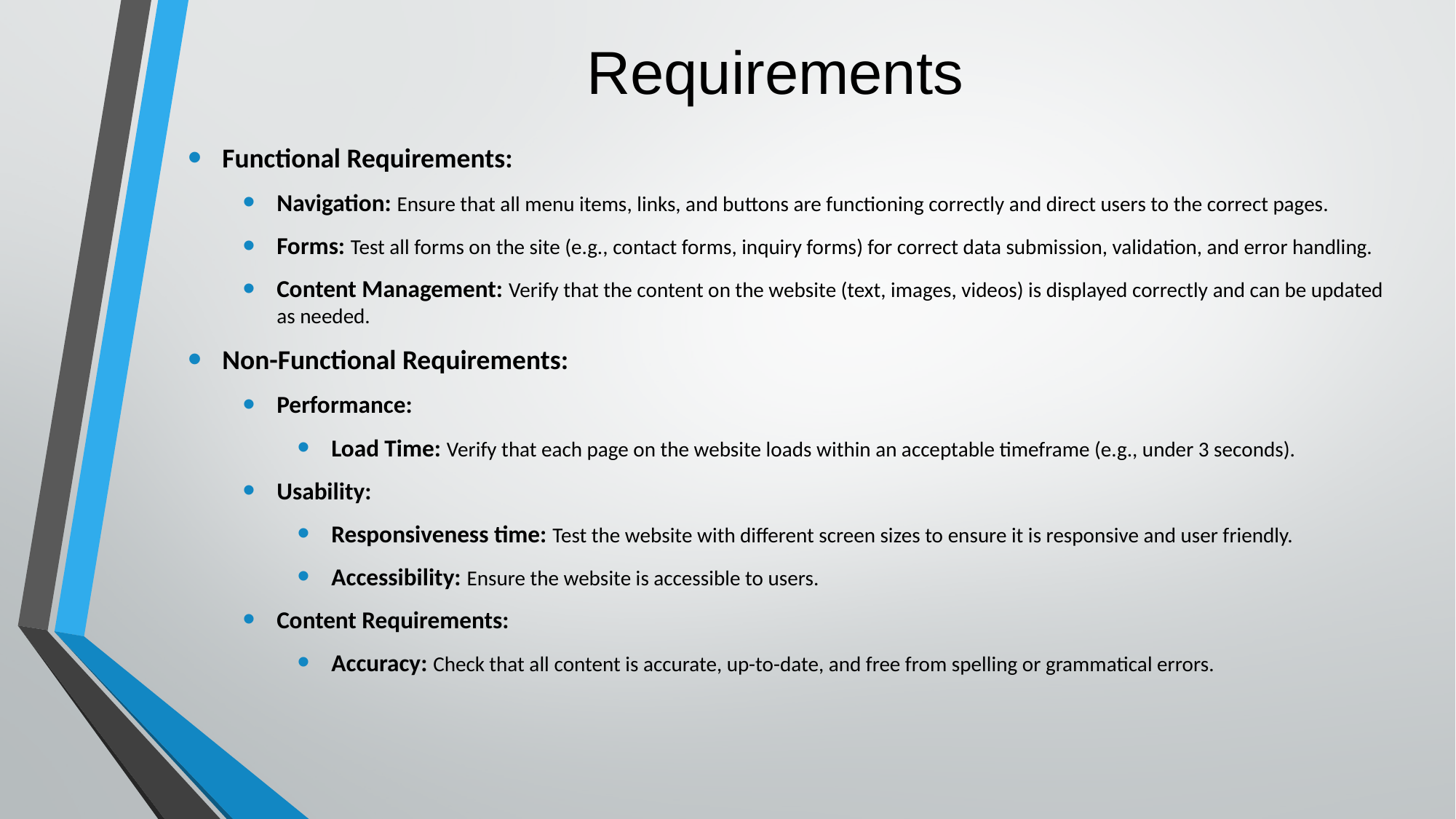

# Requirements
Functional Requirements:
Navigation: Ensure that all menu items, links, and buttons are functioning correctly and direct users to the correct pages.
Forms: Test all forms on the site (e.g., contact forms, inquiry forms) for correct data submission, validation, and error handling.
Content Management: Verify that the content on the website (text, images, videos) is displayed correctly and can be updated as needed.
Non-Functional Requirements:
Performance:
Load Time: Verify that each page on the website loads within an acceptable timeframe (e.g., under 3 seconds).
Usability:
Responsiveness time: Test the website with different screen sizes to ensure it is responsive and user friendly.
Accessibility: Ensure the website is accessible to users.
Content Requirements:
Accuracy: Check that all content is accurate, up-to-date, and free from spelling or grammatical errors.